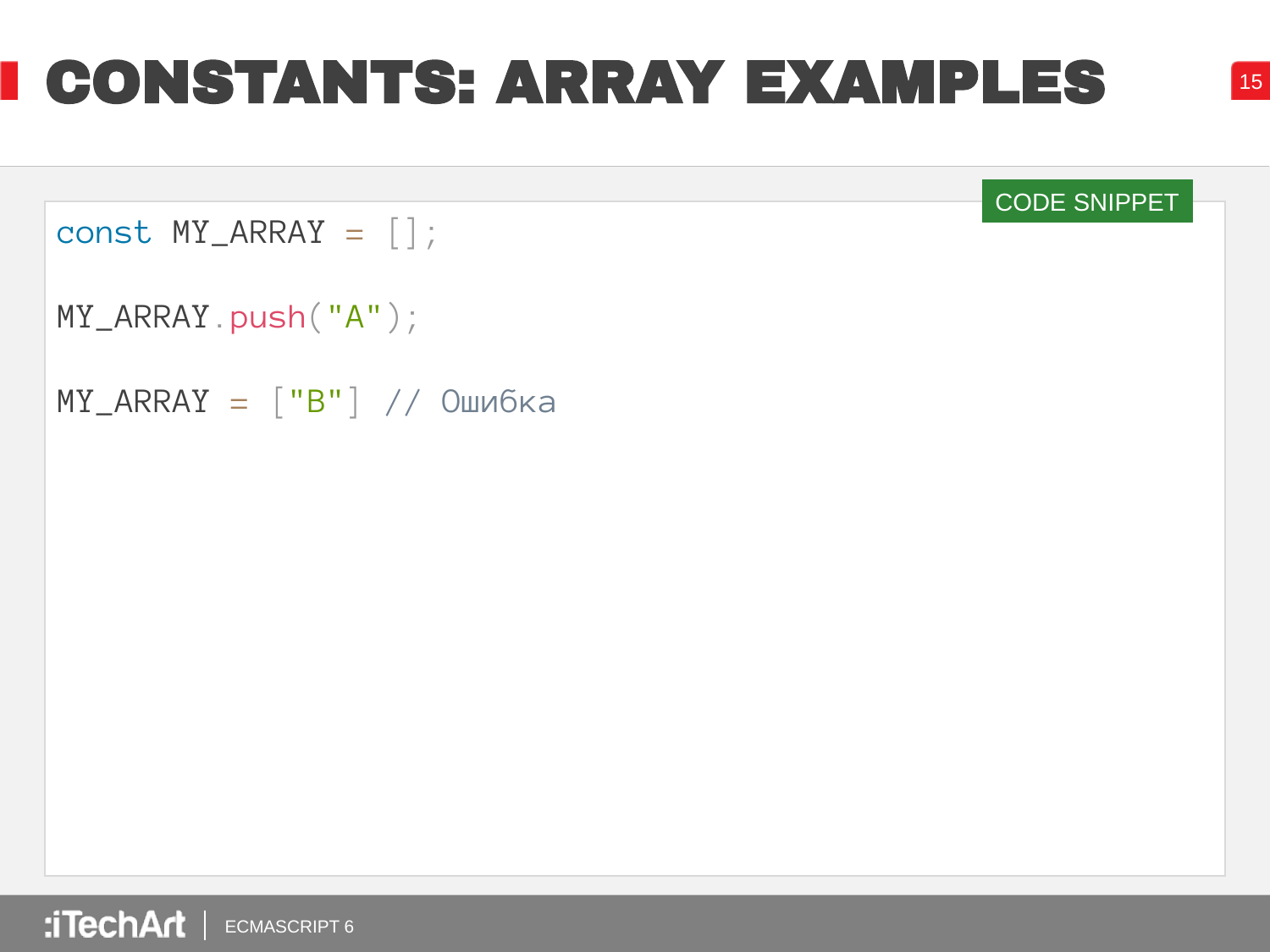

# CONSTANTS: ARRAY EXAMPLES
CODE SNIPPET
const MY_ARRAY = [];

MY_ARRAY.push("A");

MY_ARRAY = ["B"] // Ошибка
ECMASCRIPT 6